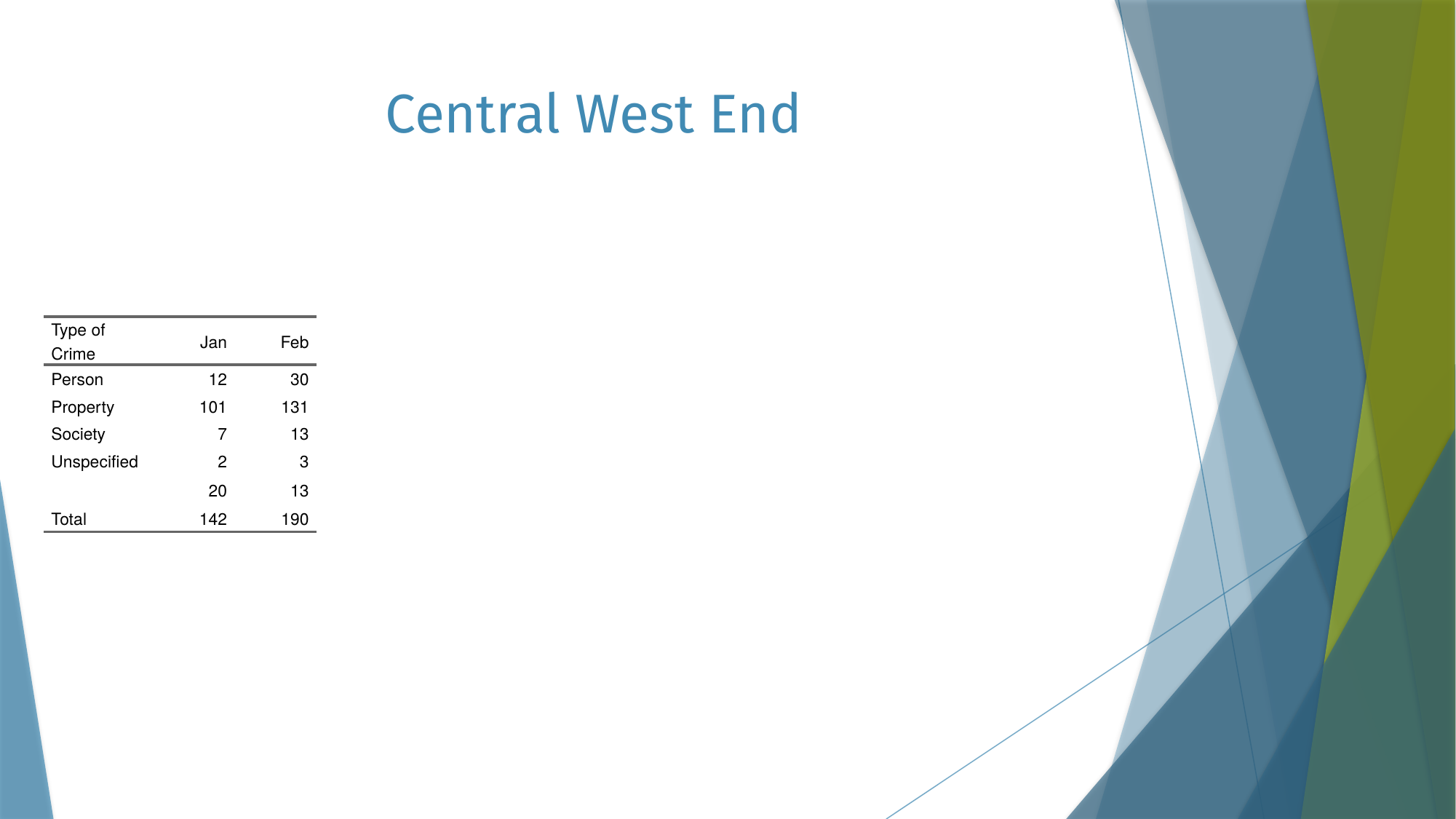

# Central West End
| Type of Crime | Jan | Feb |
| --- | --- | --- |
| Person | 12 | 30 |
| Property | 101 | 131 |
| Society | 7 | 13 |
| Unspecified | 2 | 3 |
|  | 20 | 13 |
| Total | 142 | 190 |